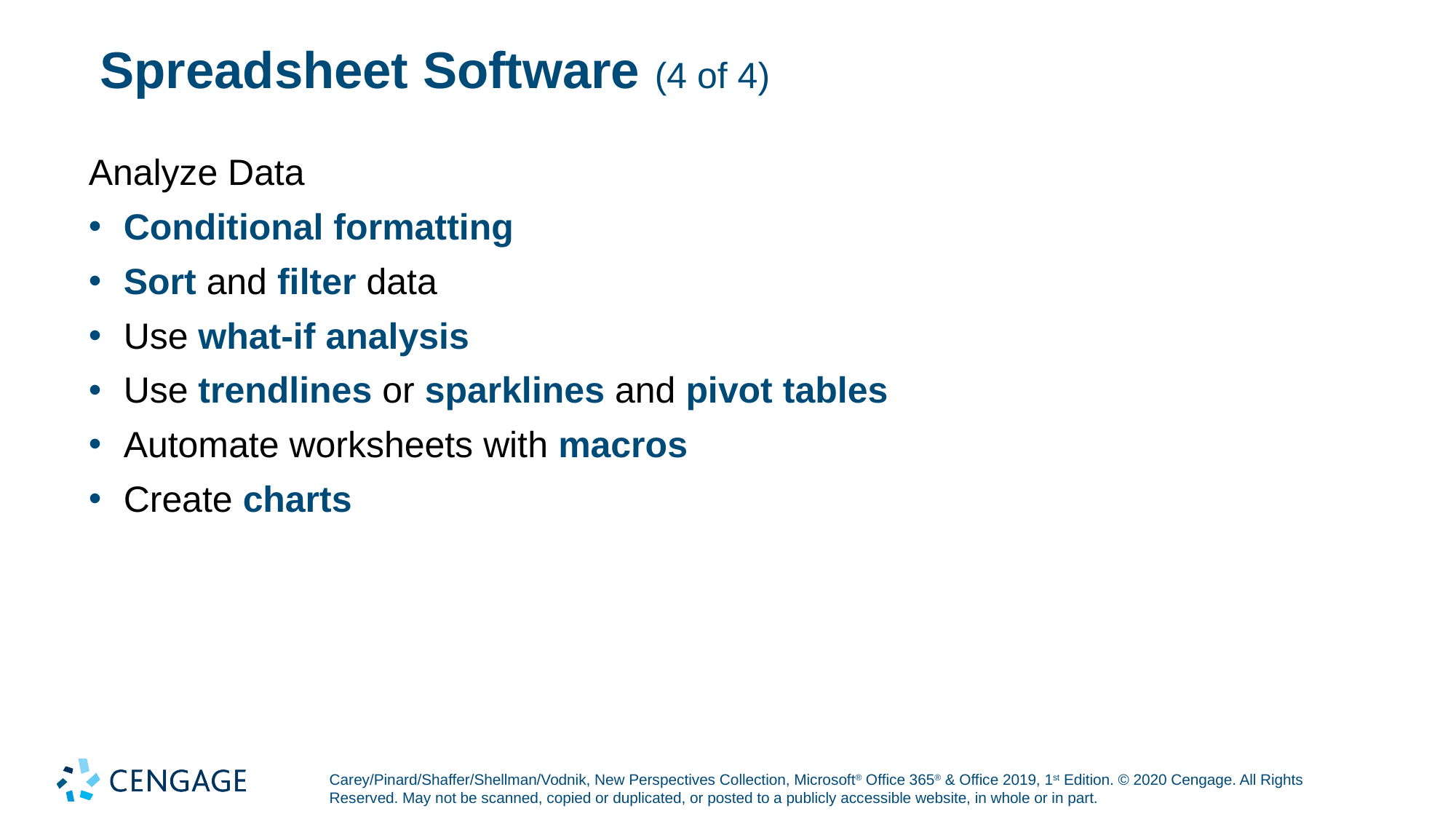

# Spreadsheet Software (4 of 4)
Analyze Data
Conditional formatting
Sort and filter data
Use what-if analysis
Use trendlines or sparklines and pivot tables
Automate worksheets with macros
Create charts